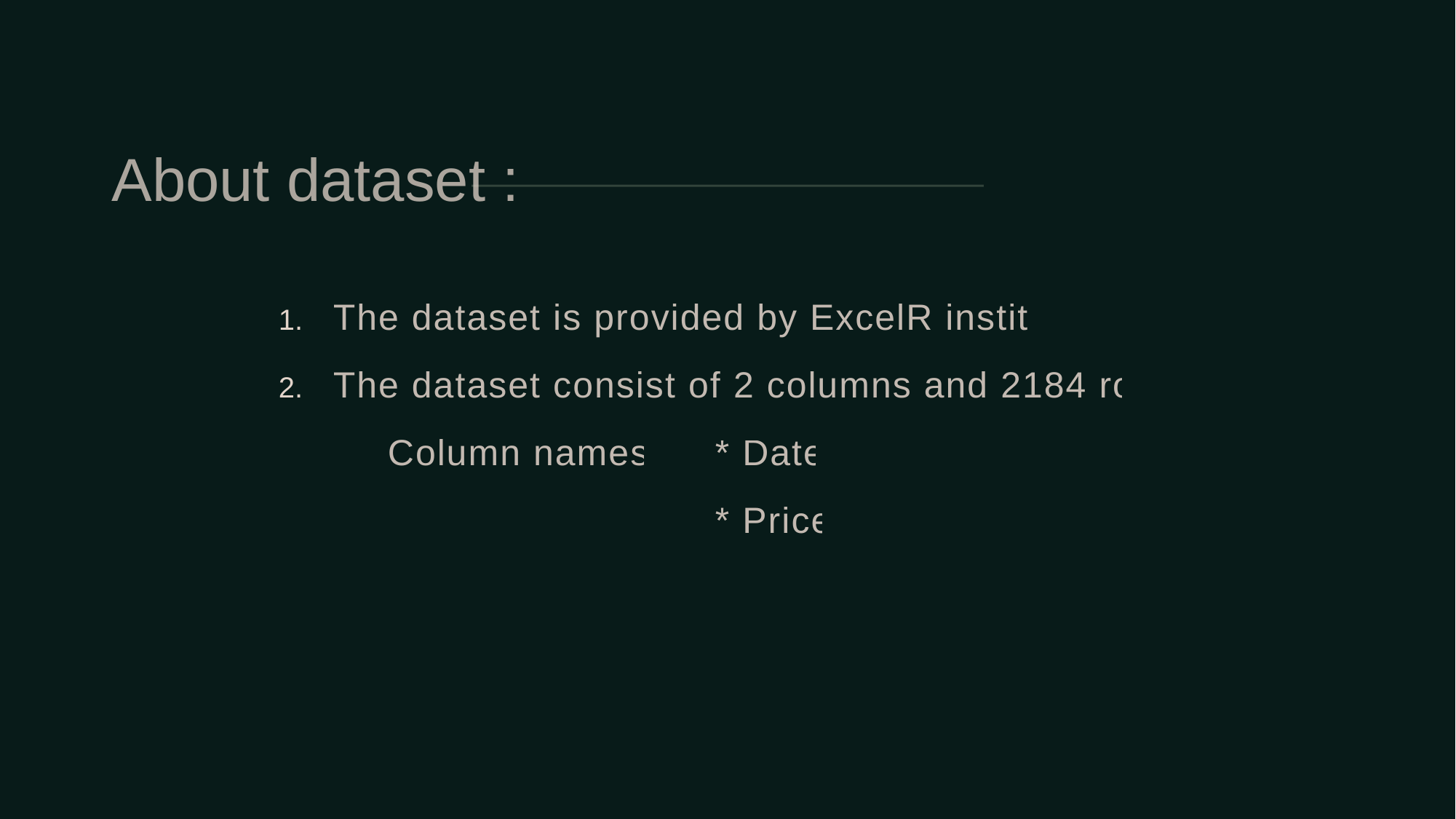

# About dataset :
The dataset is provided by ExcelR institute.
The dataset consist of 2 columns and 2184 rows:
	Column names: 	* Date
				* Price